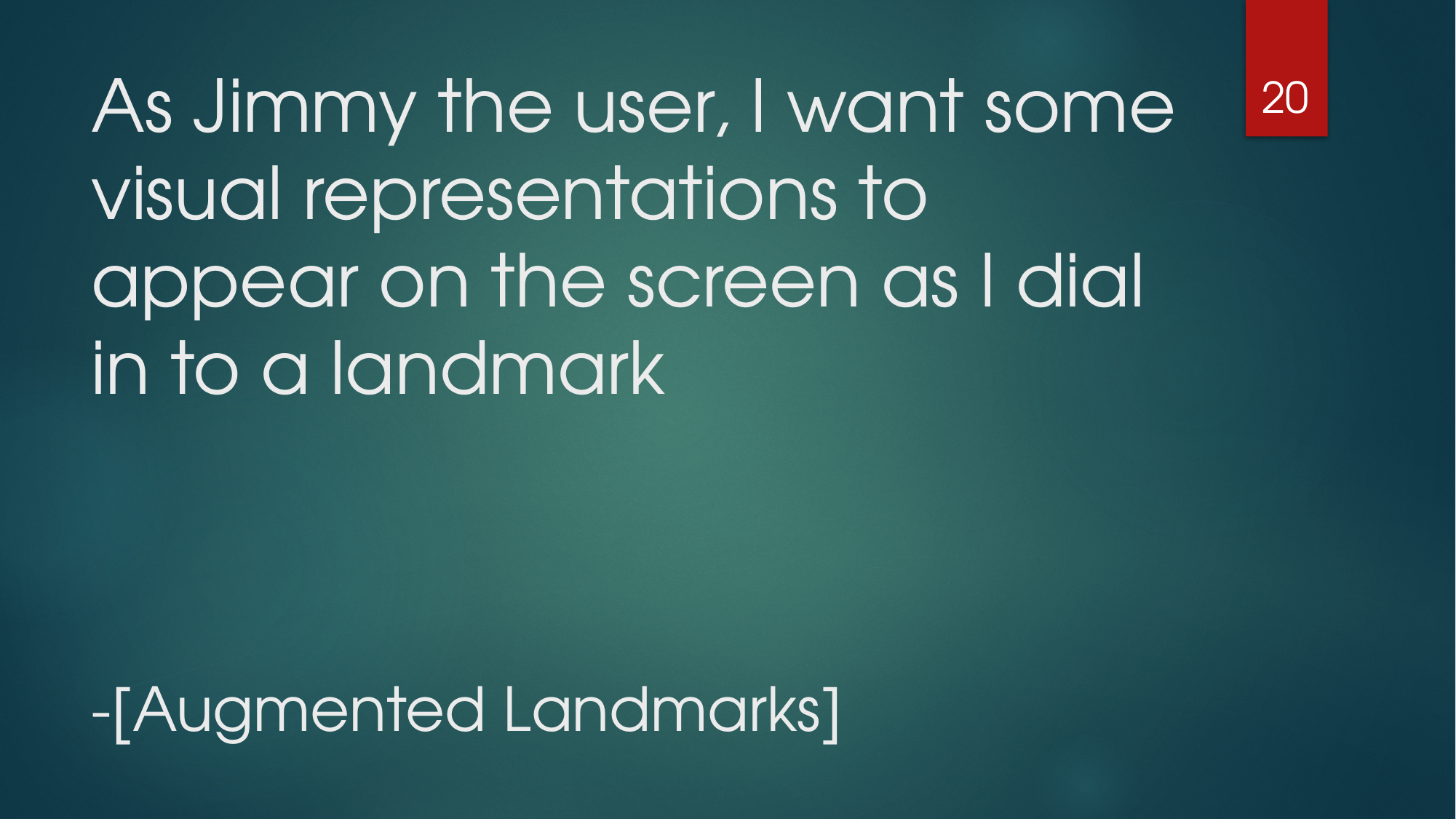

20
# As Jimmy the user, I want some visual representations to appear on the screen as I dial in to a landmark -[Augmented Landmarks]